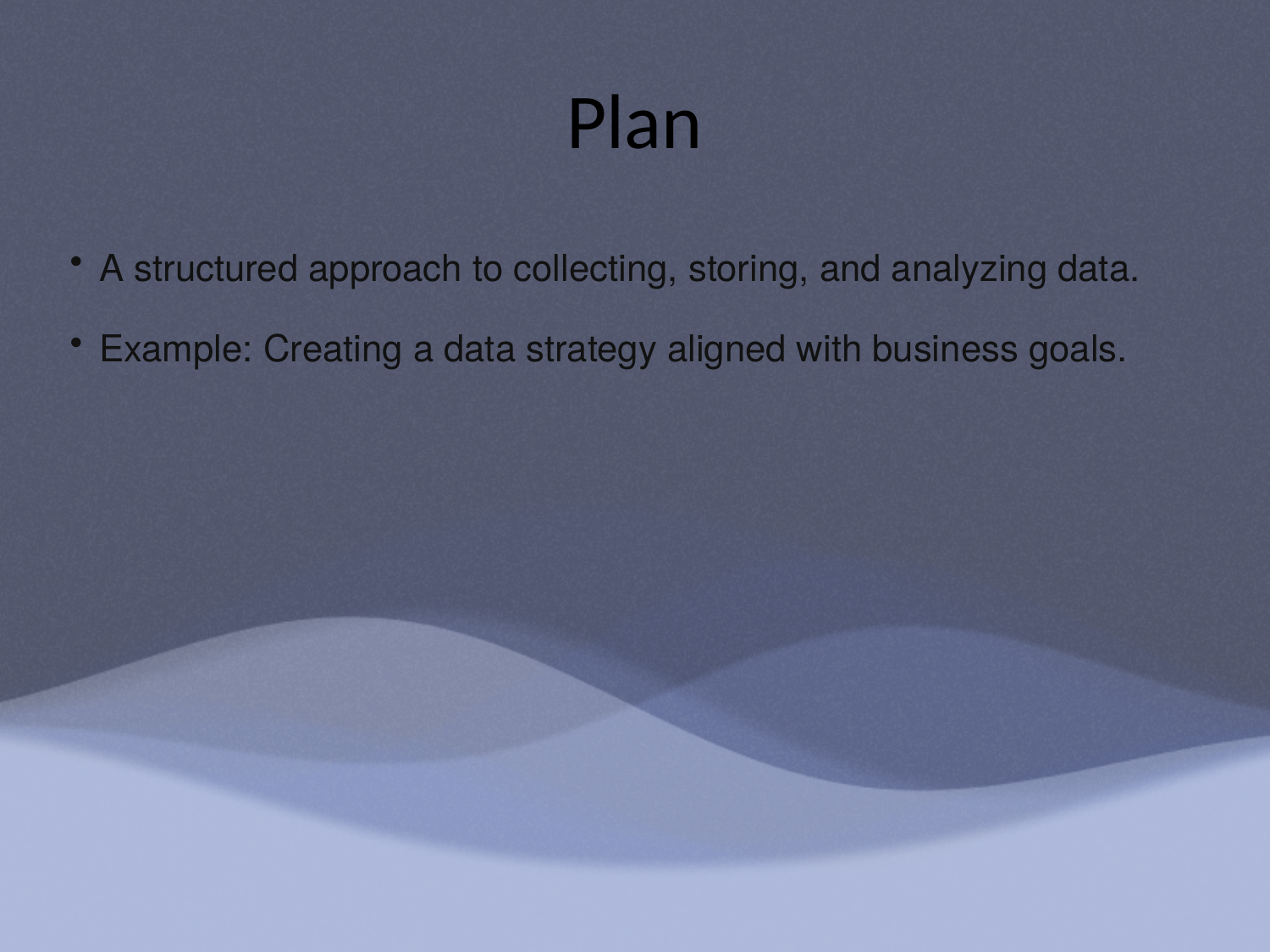

# Plan
A structured approach to collecting, storing, and analyzing data.
	Example: Creating a data strategy aligned with business goals.